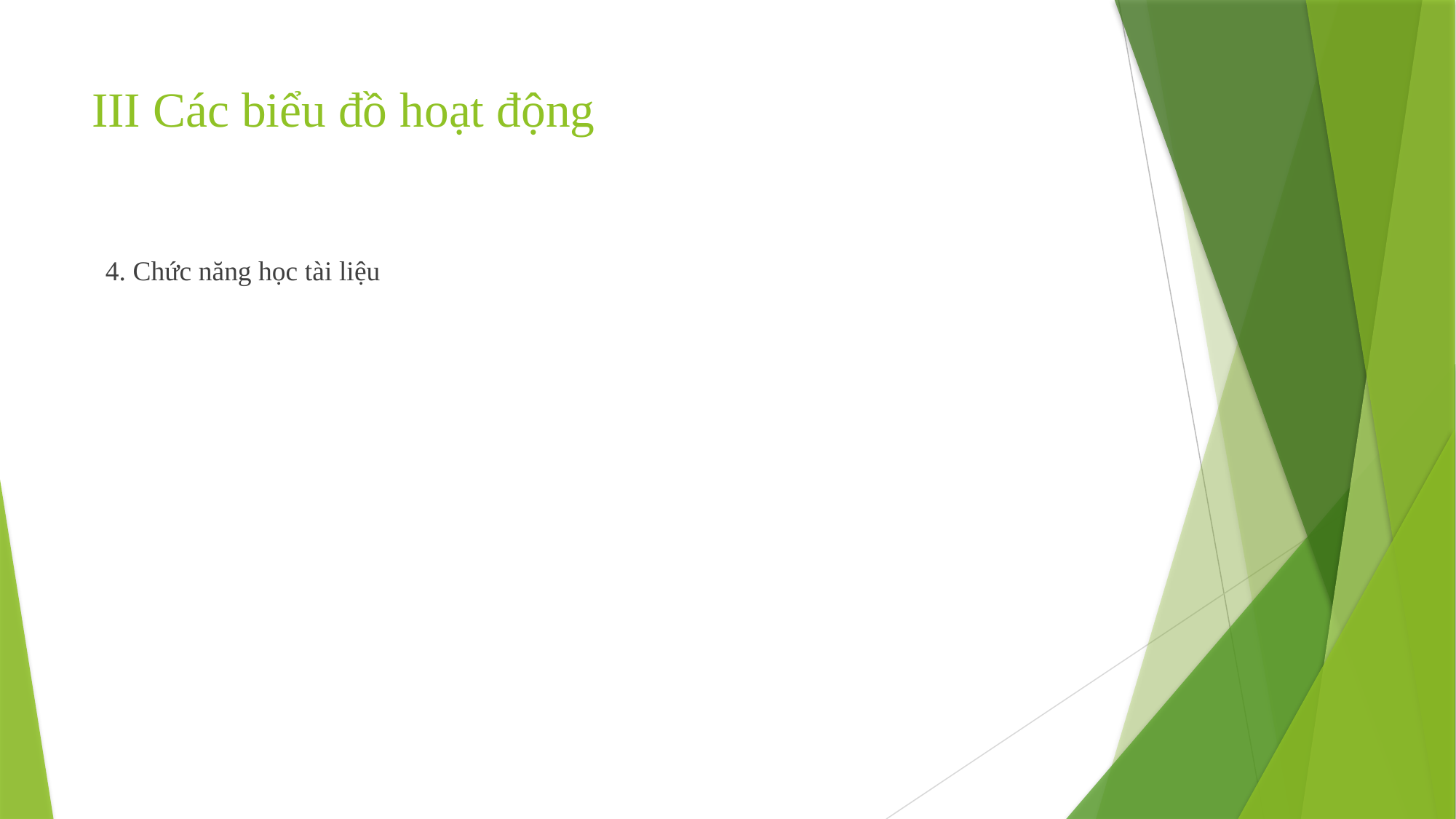

# III Các biểu đồ hoạt động
4. Chức năng học tài liệu